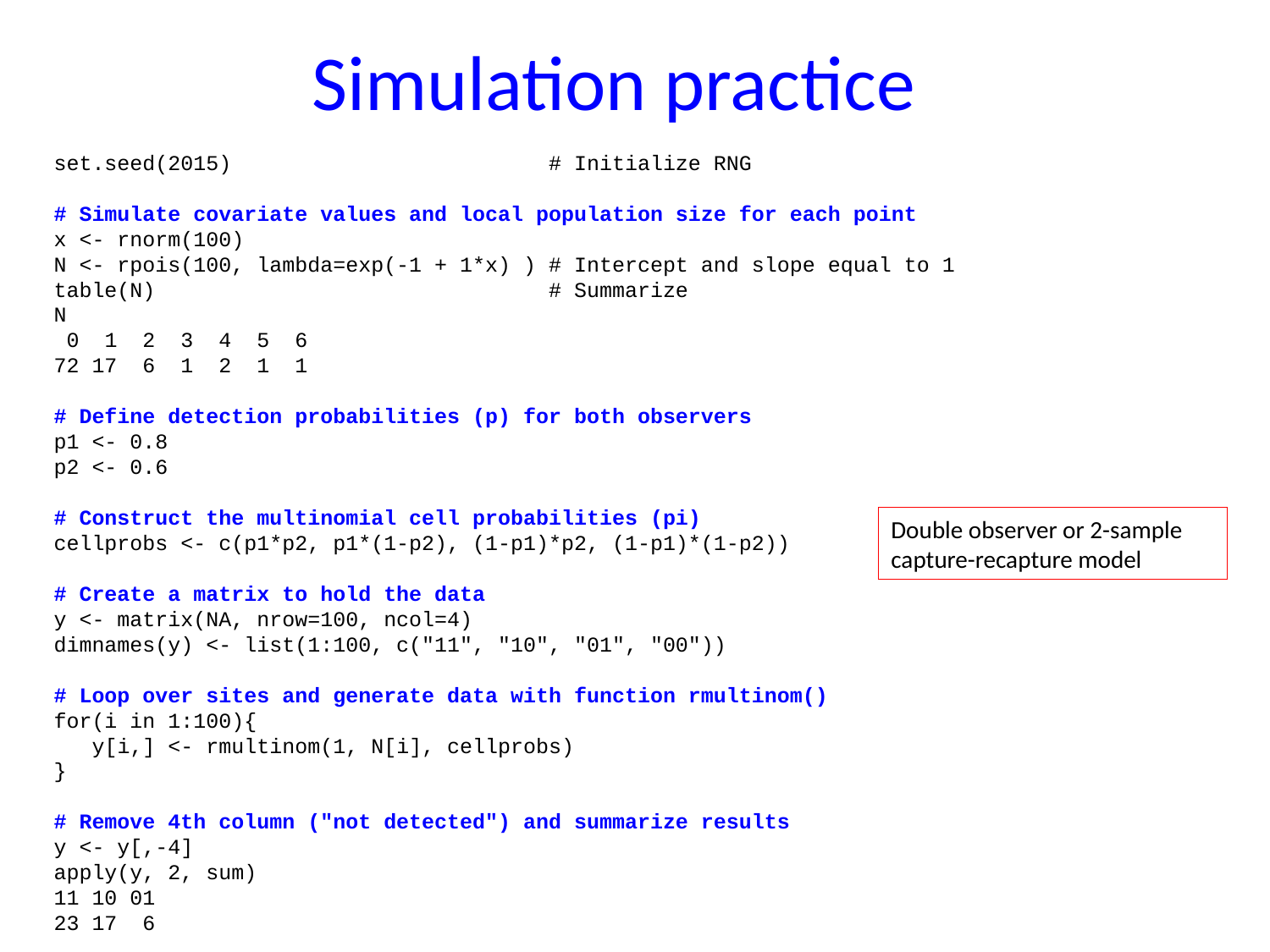

# Simulation practice
set.seed(2015)                         # Initialize RNG

# Simulate covariate values and local population size for each point
x <- rnorm(100)
N <- rpois(100, lambda=exp(-1 + 1*x) ) # Intercept and slope equal to 1
table(N)                               # Summarize
N
 0  1  2  3  4  5  6
72 17  6  1  2  1  1

# Define detection probabilities (p) for both observers
p1 <- 0.8
p2 <- 0.6

# Construct the multinomial cell probabilities (pi)
cellprobs <- c(p1*p2, p1*(1-p2), (1-p1)*p2, (1-p1)*(1-p2))

# Create a matrix to hold the data
y <- matrix(NA, nrow=100, ncol=4)
dimnames(y) <- list(1:100, c("11", "10", "01", "00"))

# Loop over sites and generate data with function rmultinom()
for(i in 1:100){
   y[i,] <- rmultinom(1, N[i], cellprobs)
}

# Remove 4th column ("not detected") and summarize results
y <- y[,-4]
apply(y, 2, sum)
11 10 01
23 17  6

Double observer or 2-sample capture-recapture model